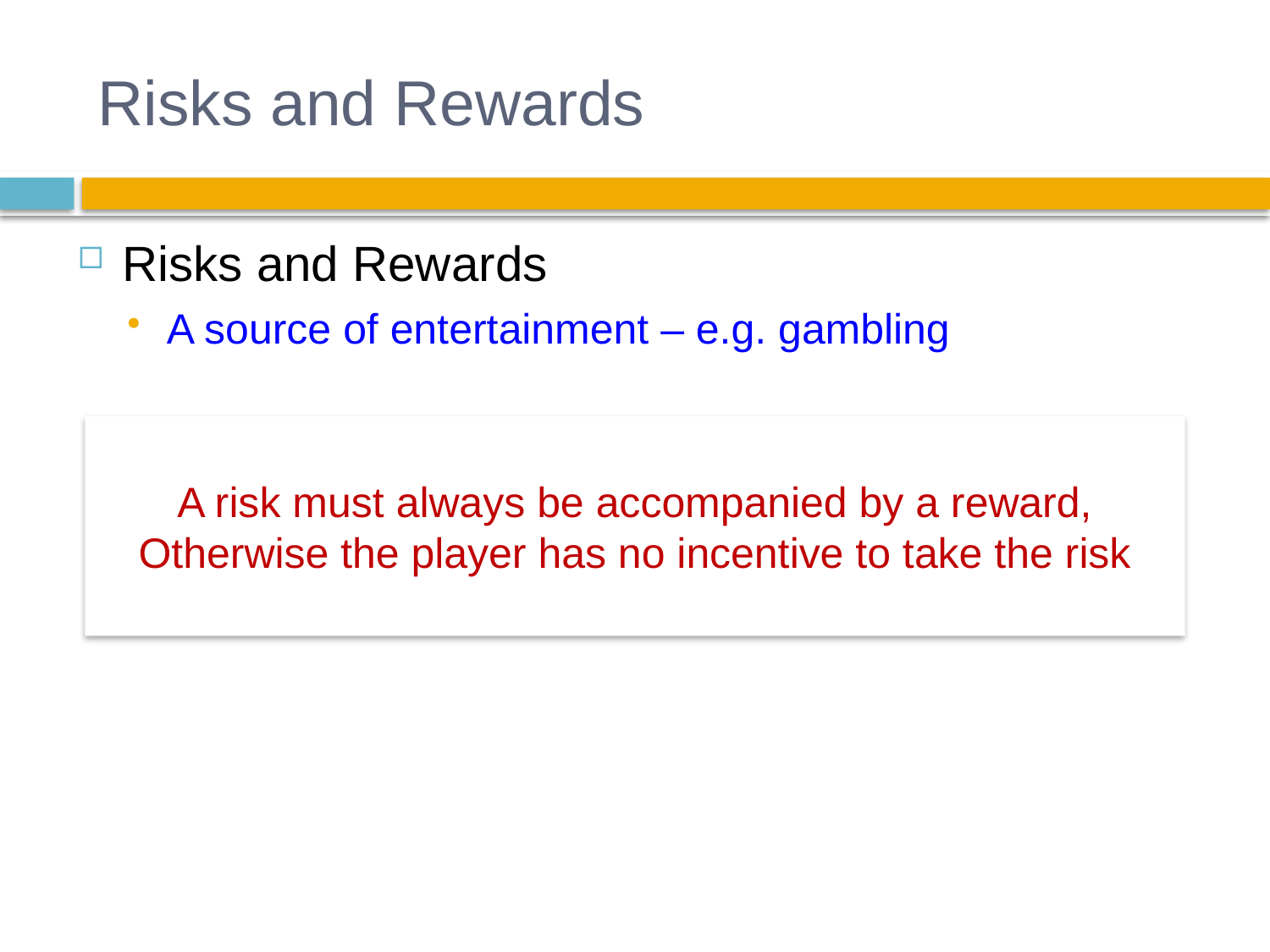

# Risks and Rewards
Risks and Rewards
A source of entertainment – e.g. gambling
A risk must always be accompanied by a reward, Otherwise the player has no incentive to take the risk